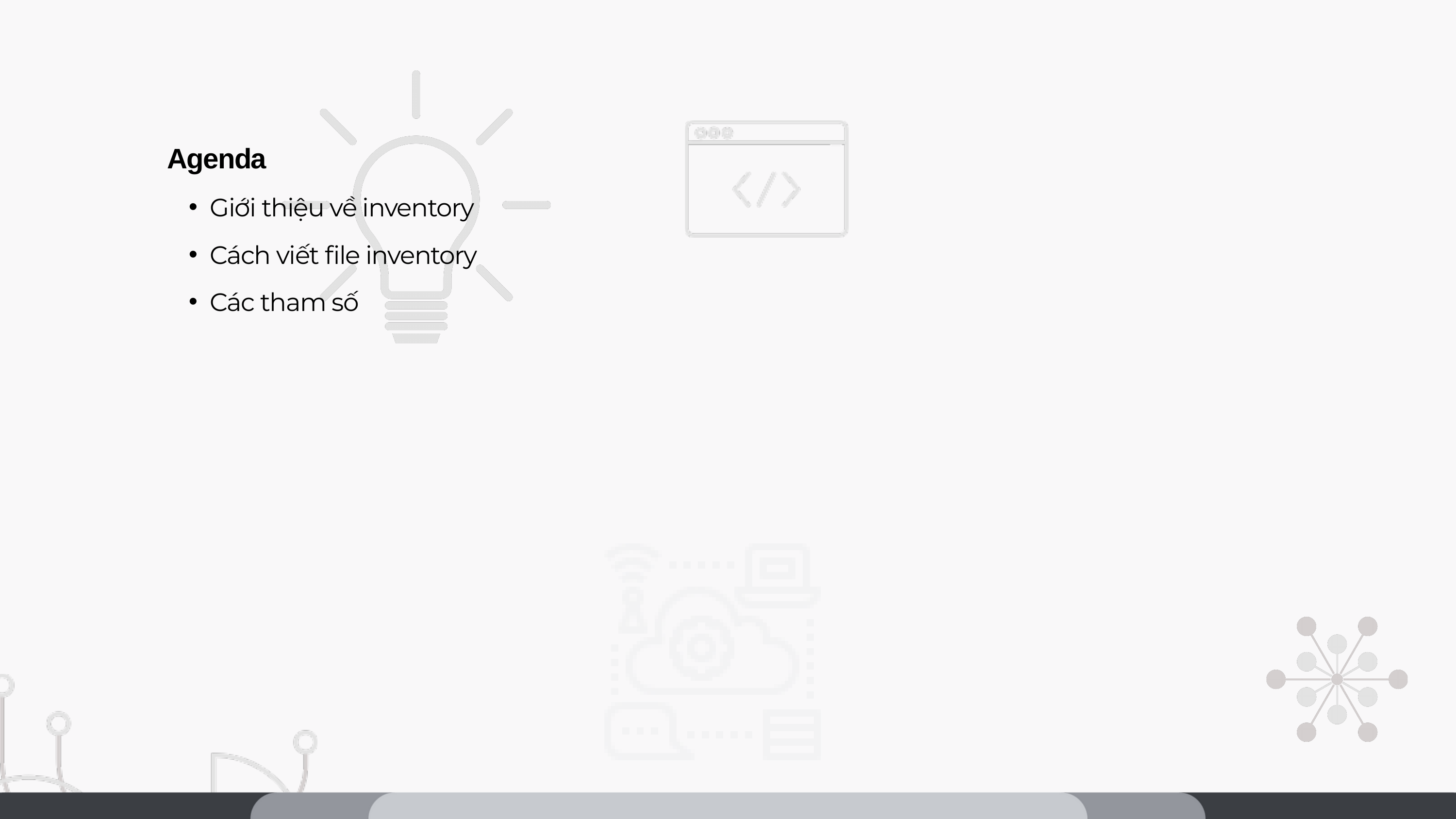

Agenda
Giới thiệu về inventory
Cách viết file inventory
Các tham số